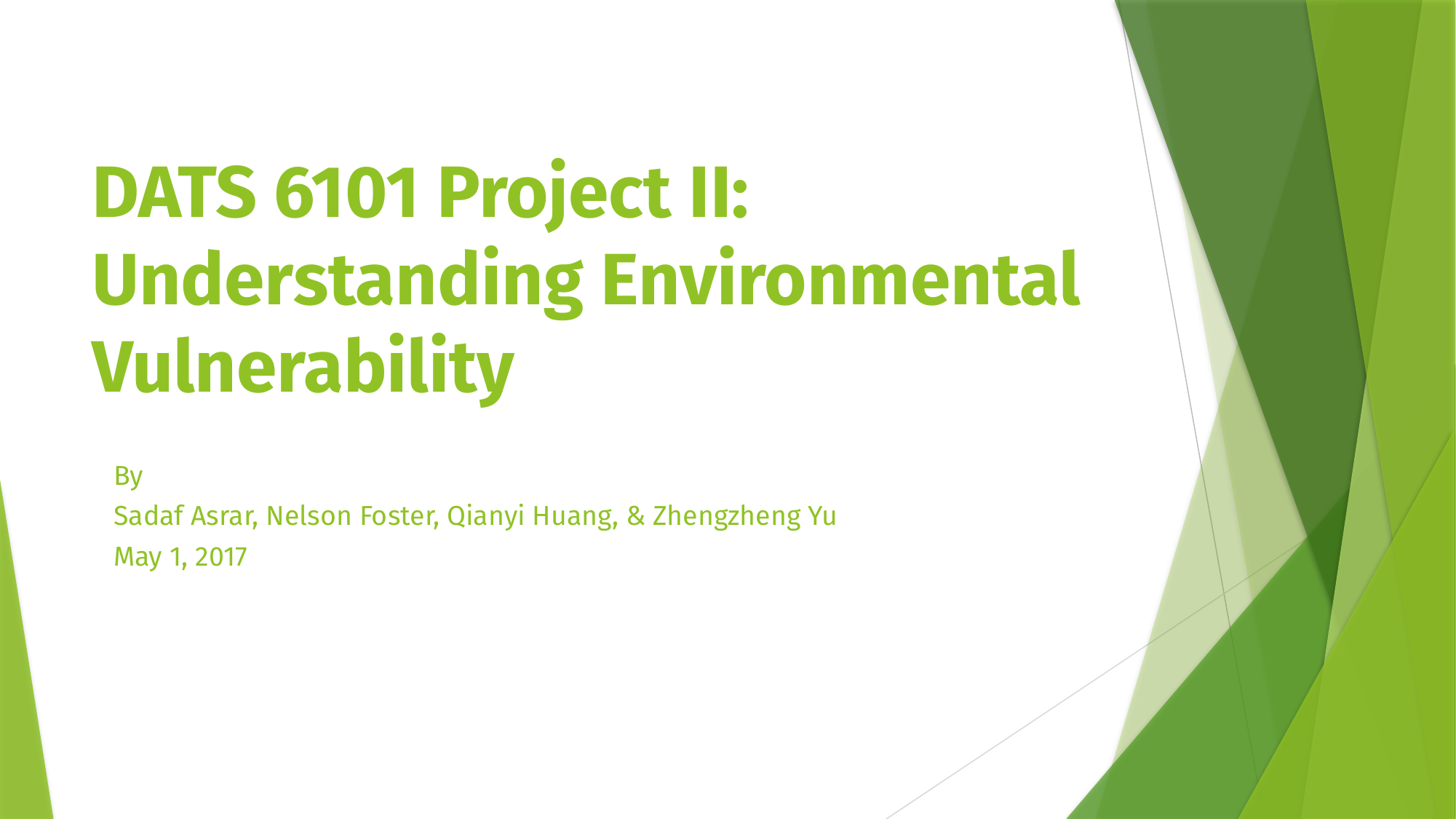

# DATS 6101 Project II: Understanding Environmental Vulnerability
By
Sadaf Asrar, Nelson Foster, Qianyi Huang, & Zhengzheng Yu
May 1, 2017